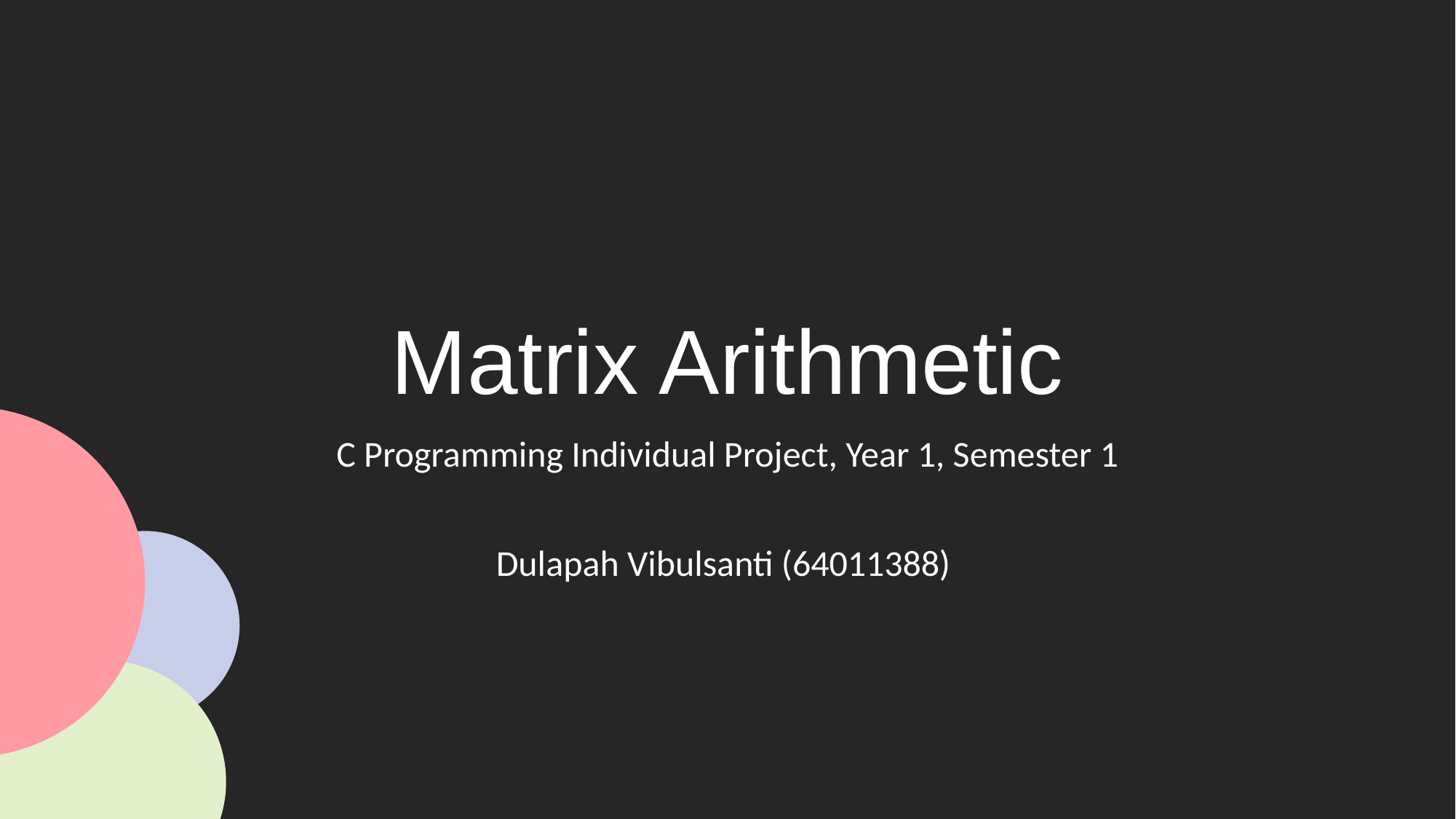

# Matrix Arithmetic

C Programming Individual Project, Year 1, Semester 1

Dulapah Vibulsanti (64011388)